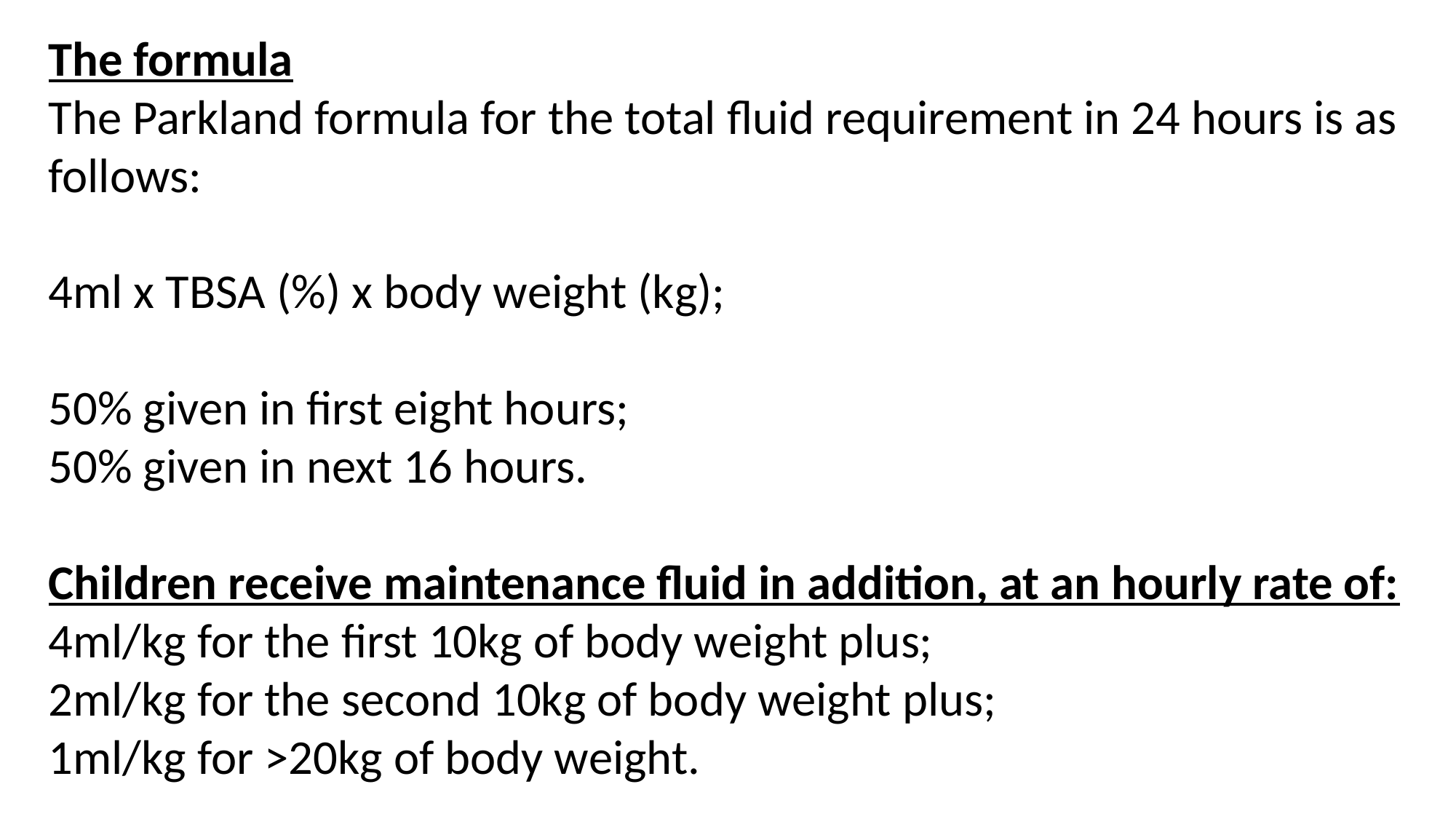

The formula
The Parkland formula for the total fluid requirement in 24 hours is as follows:

4ml x TBSA (%) x body weight (kg);

50% given in first eight hours;
50% given in next 16 hours.

Children receive maintenance fluid in addition, at an hourly rate of:
4ml/kg for the first 10kg of body weight plus;
2ml/kg for the second 10kg of body weight plus;
1ml/kg for >20kg of body weight.